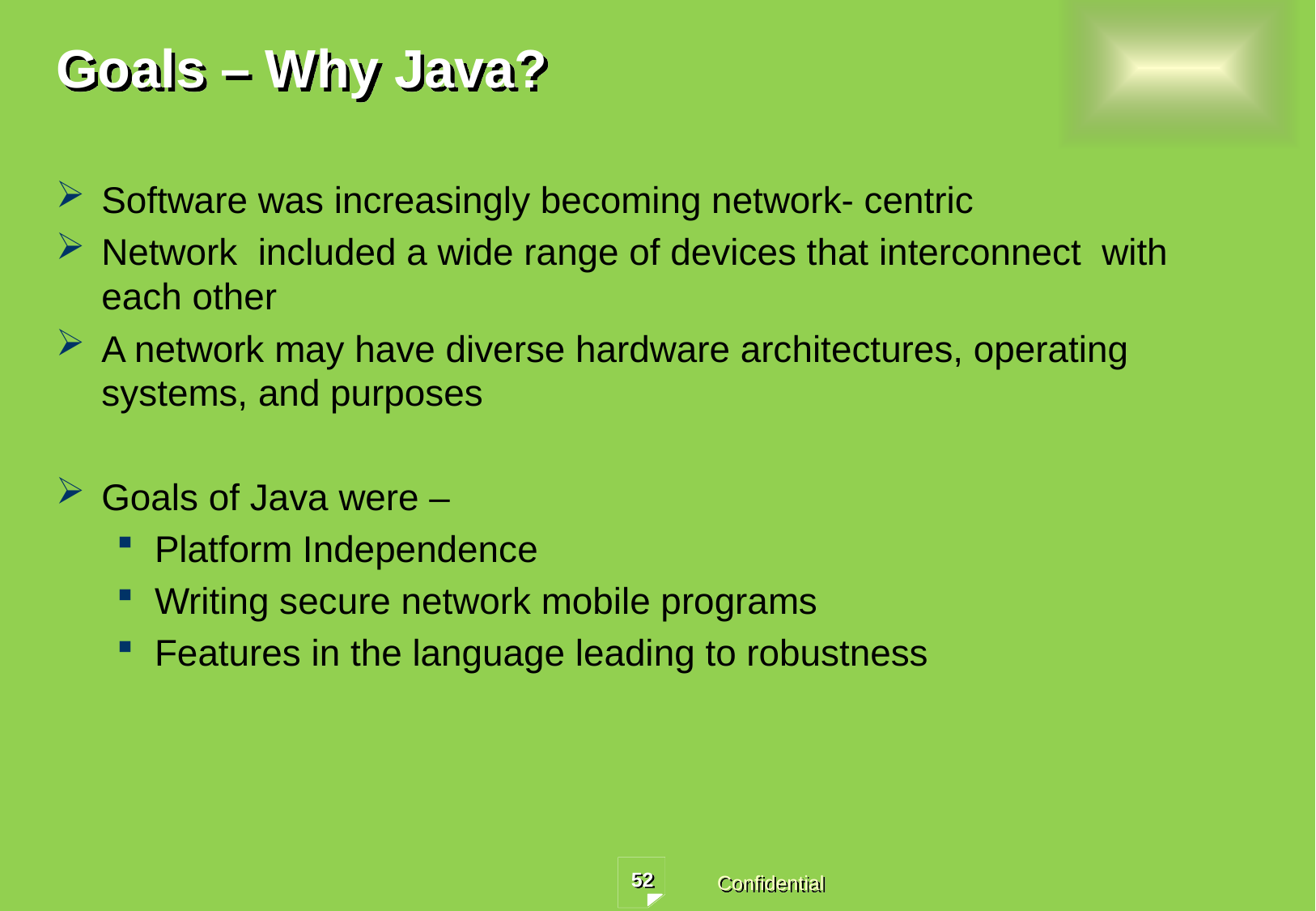

# Goals – Why Java?
Software was increasingly becoming network- centric
Network  included a wide range of devices that interconnect  with each other
A network may have diverse hardware architectures, operating systems, and purposes

Goals of Java were –
Platform Independence
Writing secure network mobile programs
Features in the language leading to robustness

52